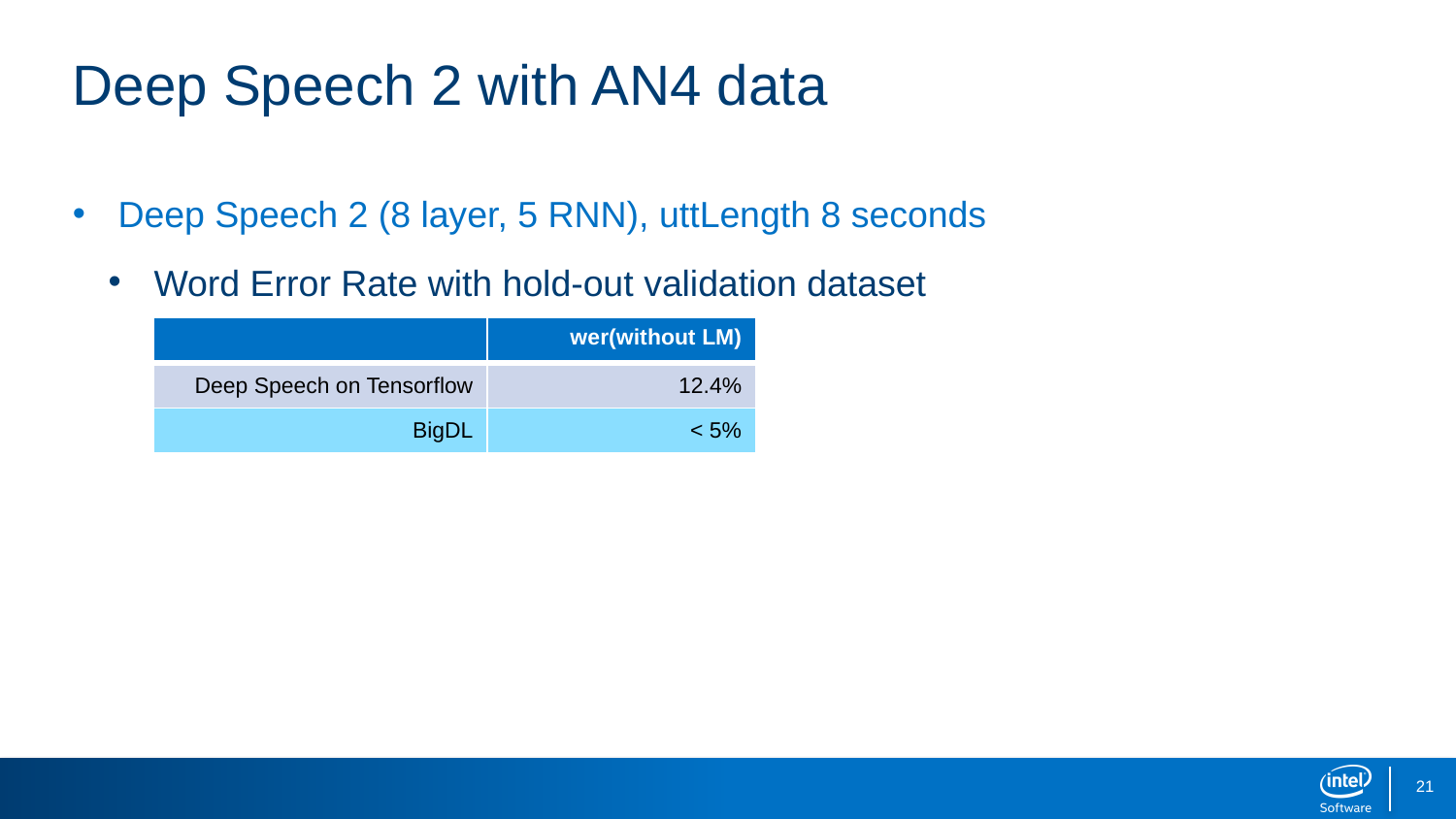

# Deep Speech 2 with AN4 data
Deep Speech 2 (8 layer, 5 RNN), uttLength 8 seconds
Word Error Rate with hold-out validation dataset

|  | wer(without LM) |
| --- | --- |
| Deep Speech on Tensorflow | 12.4% |
| BigDL | < 5% |
21